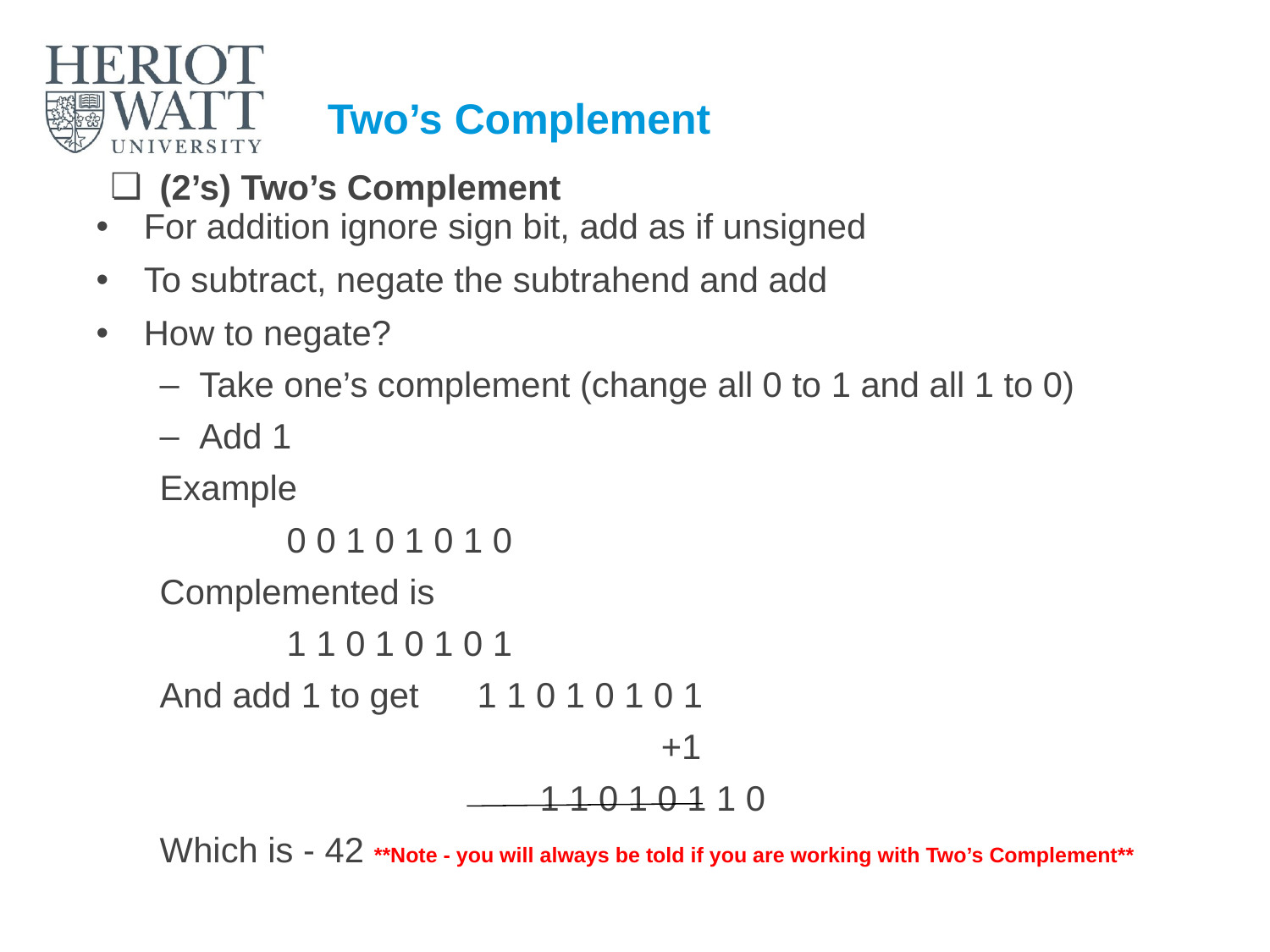

# Two’s Complement
(2’s) Two’s Complement
For addition ignore sign bit, add as if unsigned
To subtract, negate the subtrahend and add
How to negate?
Take one’s complement (change all 0 to 1 and all 1 to 0)
Add 1
Example
	0 0 1 0 1 0 1 0
Complemented is
	1 1 0 1 0 1 0 1
And add 1 to get      1 1 0 1 0 1 0 1
                                                          +1
	                          1 1 0 1 0 1 1 0
Which is - 42 **Note - you will always be told if you are working with Two’s Complement**